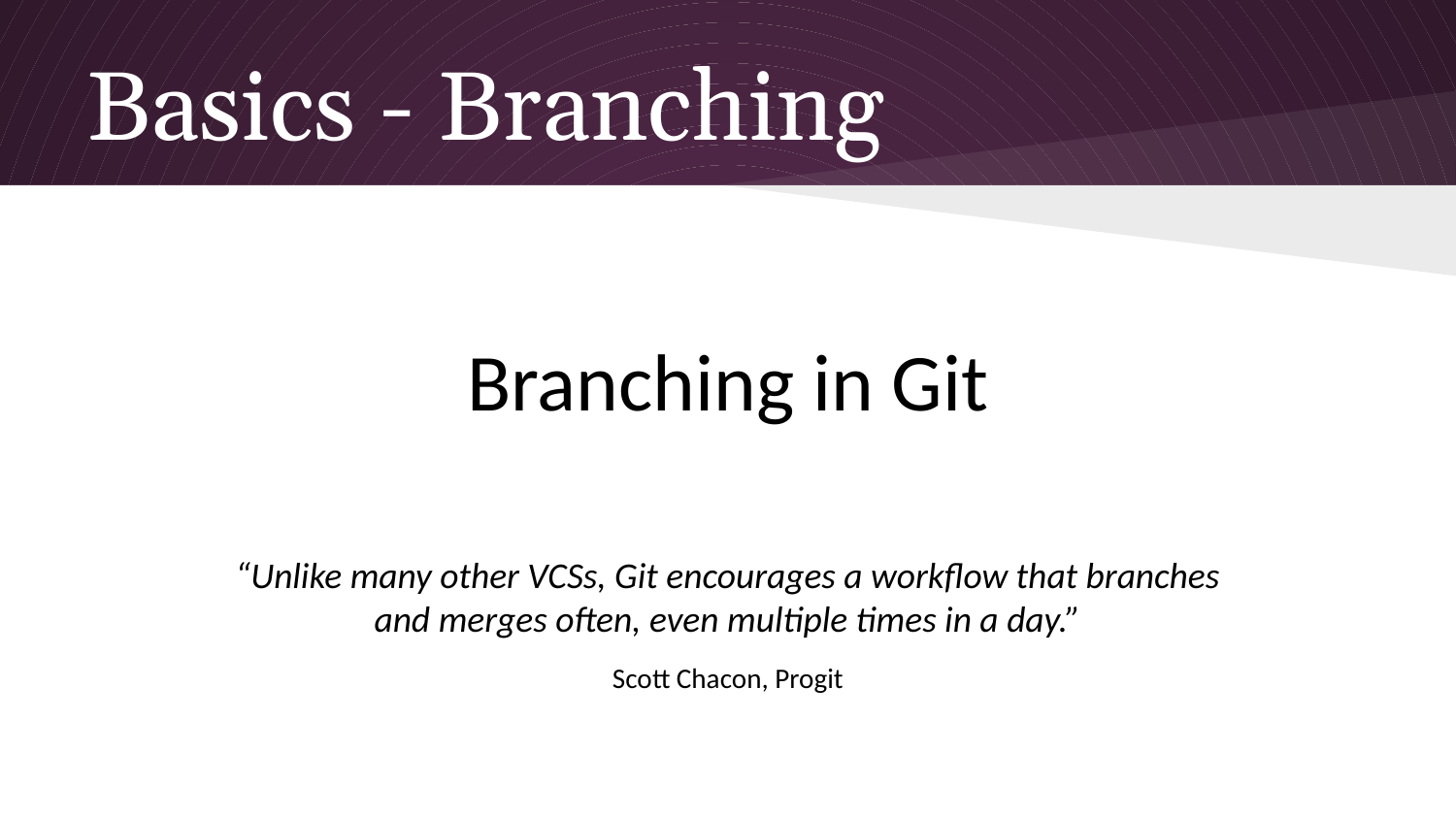

# Basics - Branching
Branching in Git
“Unlike many other VCSs, Git encourages a workflow that branches and merges often, even multiple times in a day.”
Scott Chacon, Progit